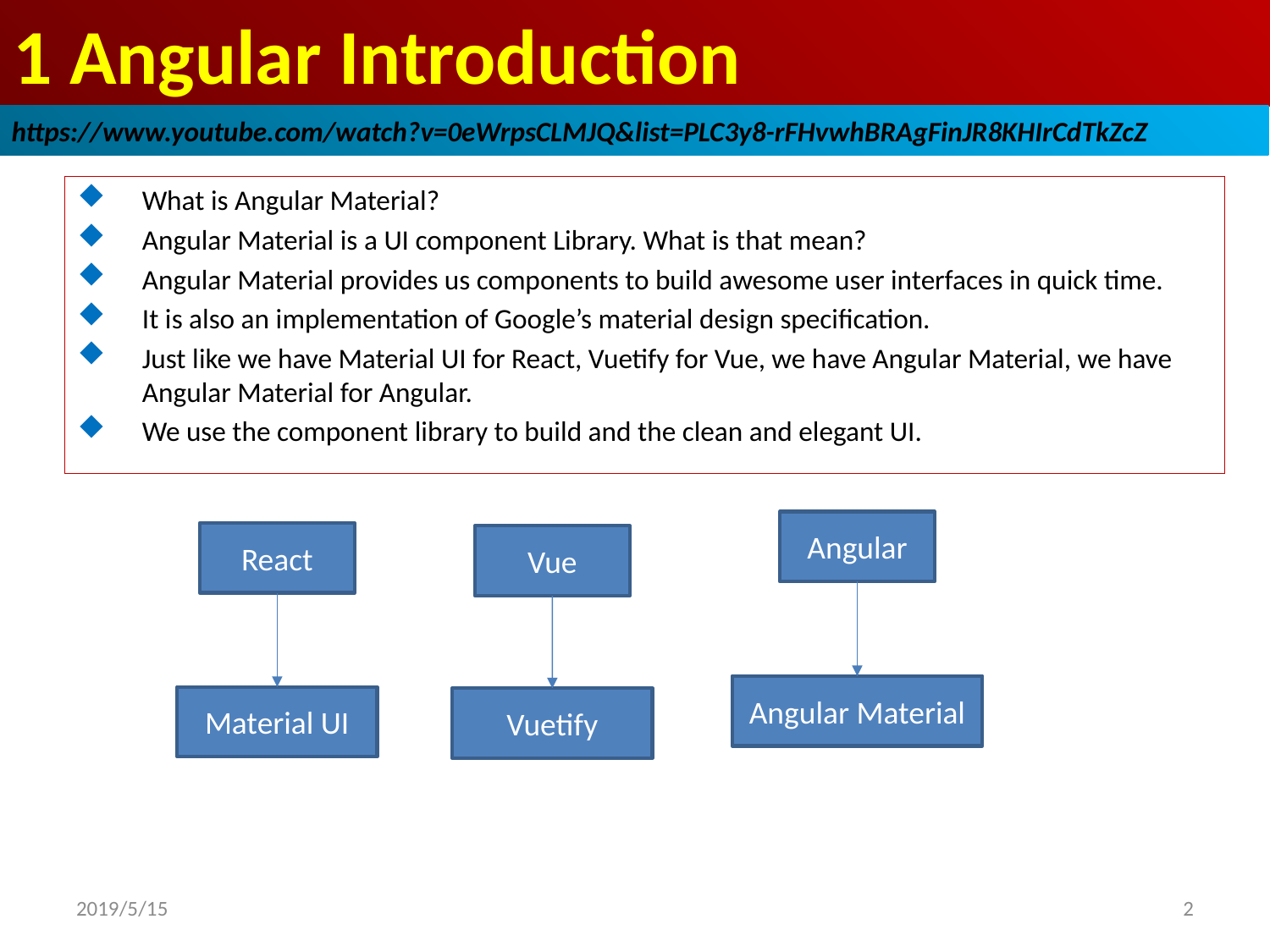

# 1 Angular Introduction
https://www.youtube.com/watch?v=0eWrpsCLMJQ&list=PLC3y8-rFHvwhBRAgFinJR8KHIrCdTkZcZ
What is Angular Material?
Angular Material is a UI component Library. What is that mean?
Angular Material provides us components to build awesome user interfaces in quick time.
It is also an implementation of Google’s material design specification.
Just like we have Material UI for React, Vuetify for Vue, we have Angular Material, we have Angular Material for Angular.
We use the component library to build and the clean and elegant UI.

Angular
React
Vue
Angular Material
Material UI
Vuetify
2
2019/5/15